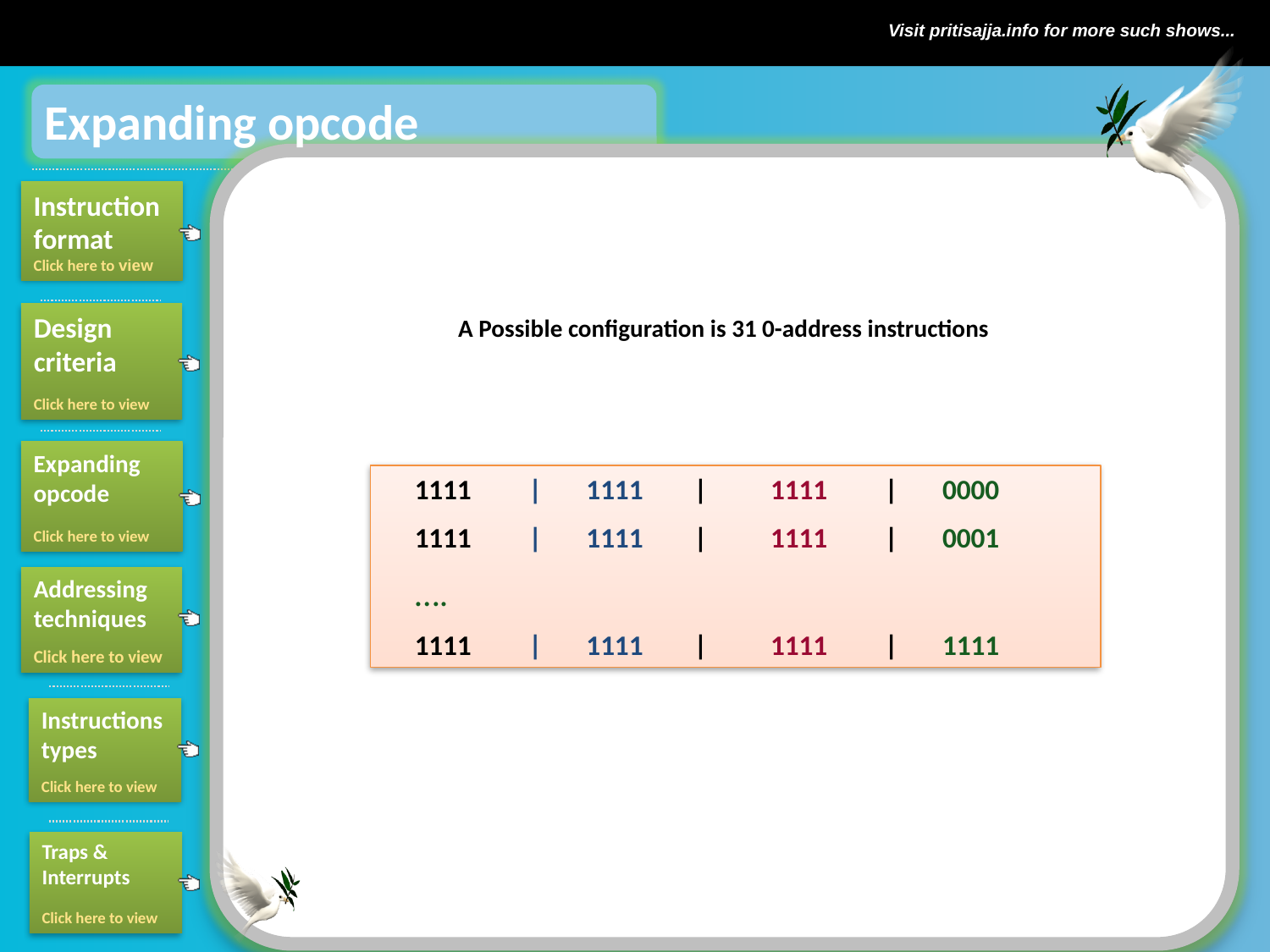

Expanding opcode

A Possible configuration is 31 0-address instructions
     1111         |       1111        |          1111         |       0000
     1111         |       1111        |          1111         |       0001
    ….
     1111         |       1111        |          1111         |       1111